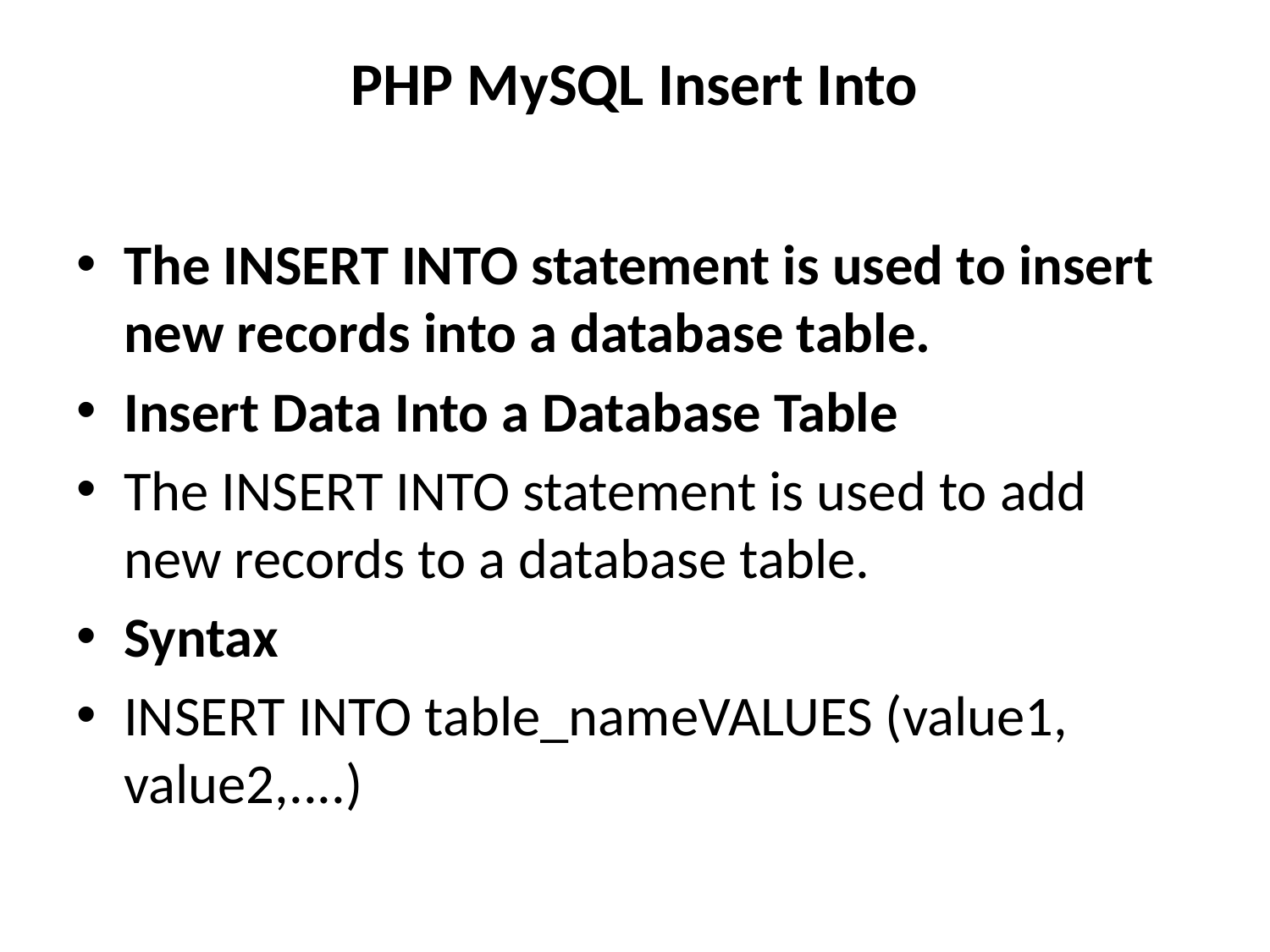

# PHP MySQL Insert Into
The INSERT INTO statement is used to insert new records into a database table.
Insert Data Into a Database Table
The INSERT INTO statement is used to add new records to a database table.
Syntax
INSERT INTO table_nameVALUES (value1, value2,....)